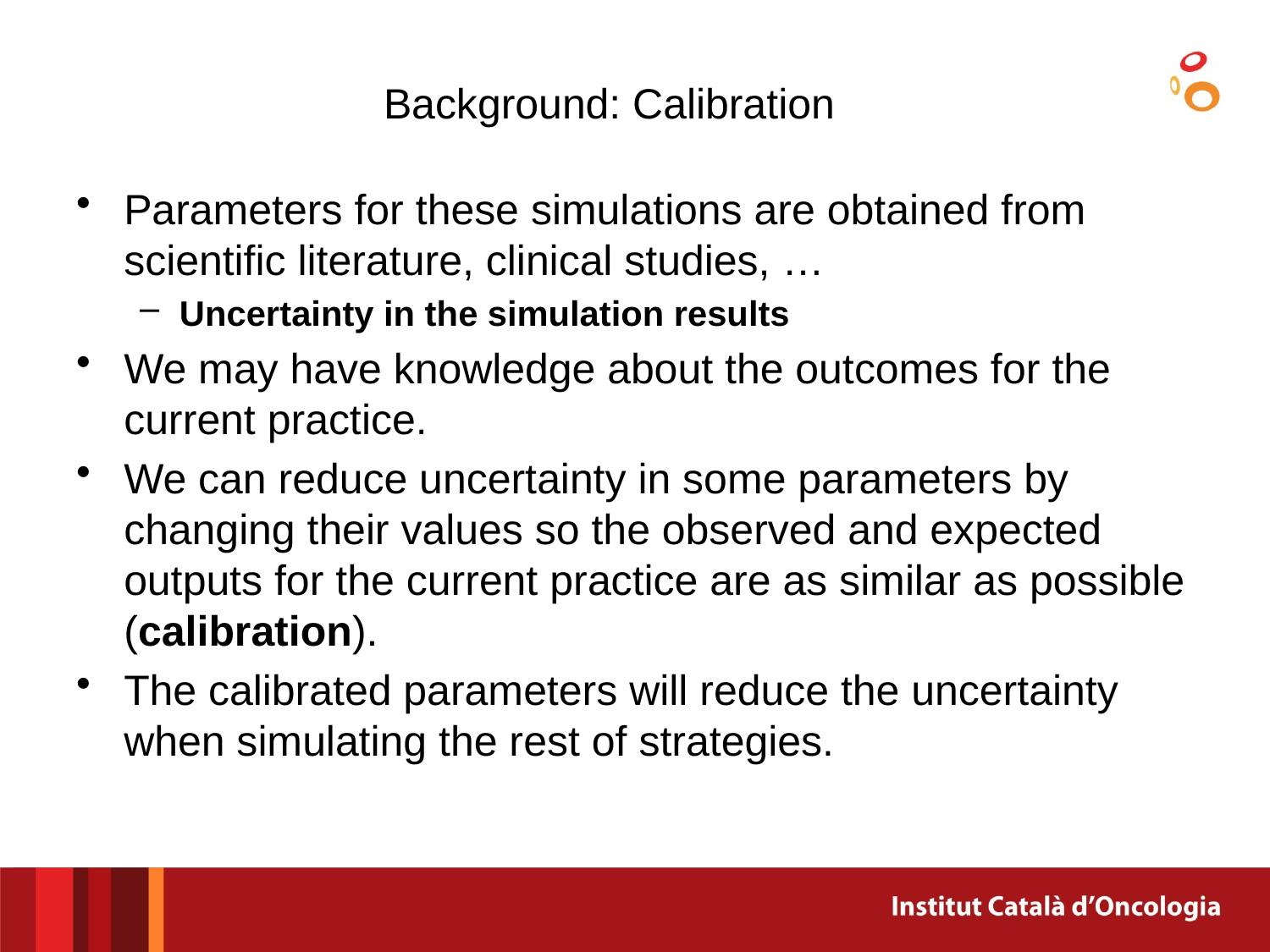

# Background: Calibration
Parameters for these simulations are obtained from scientific literature, clinical studies, …
Uncertainty in the simulation results
We may have knowledge about the outcomes for the current practice.
We can reduce uncertainty in some parameters by changing their values so the observed and expected outputs for the current practice are as similar as possible (calibration).
The calibrated parameters will reduce the uncertainty when simulating the rest of strategies.